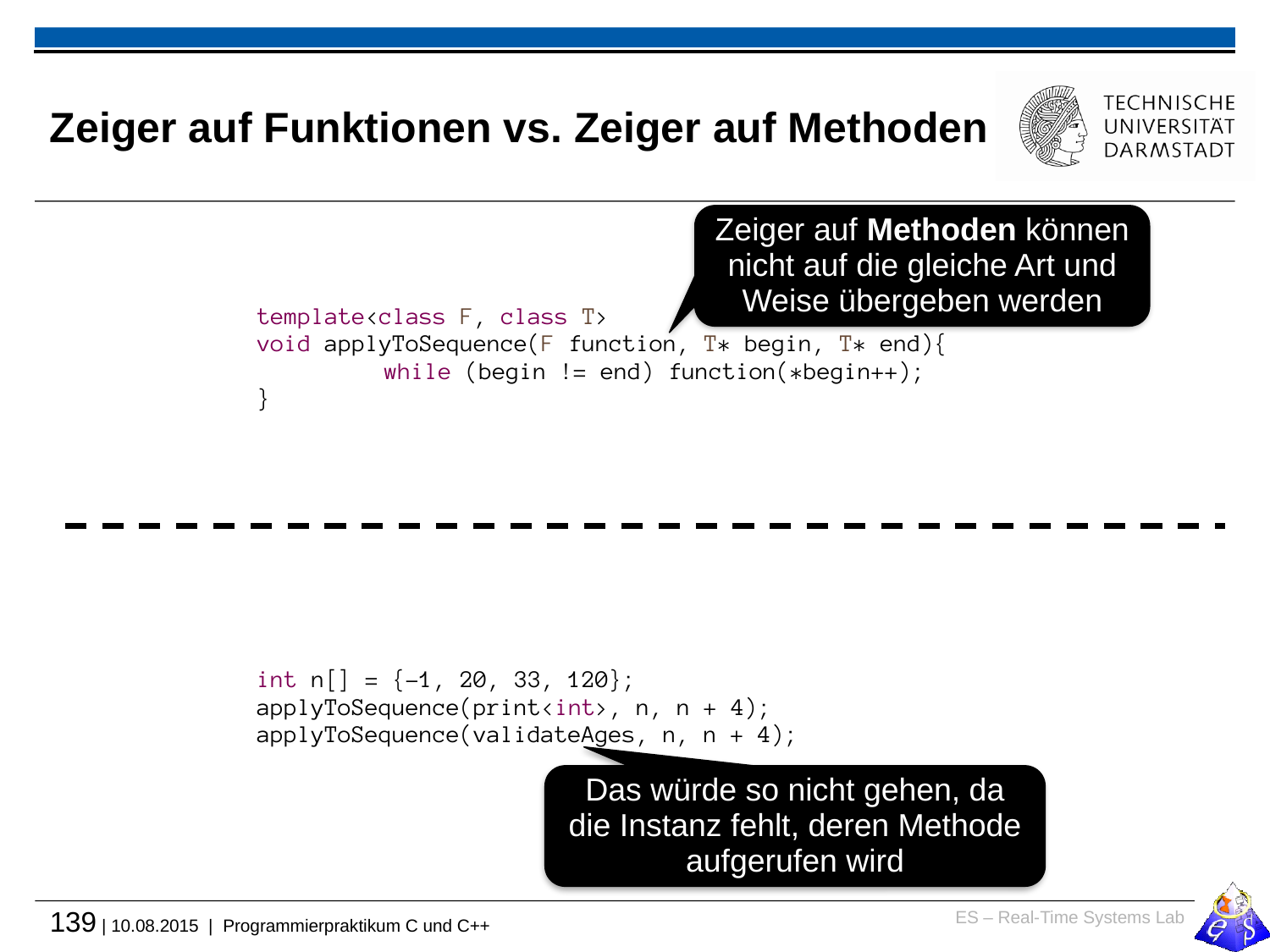

# Zeiger auf Funktionen vs. Zeiger auf Methoden
Zeiger auf Methoden können nicht auf die gleiche Art und Weise übergeben werden
template<class F, class T>
void applyToSequence(F function, T* begin, T* end){
	while (begin != end) function(*begin++);
}
int n[] = {-1, 20, 33, 120};
applyToSequence(print<int>, n, n + 4);
applyToSequence(validateAges, n, n + 4);
Das würde so nicht gehen, da die Instanz fehlt, deren Methode aufgerufen wird